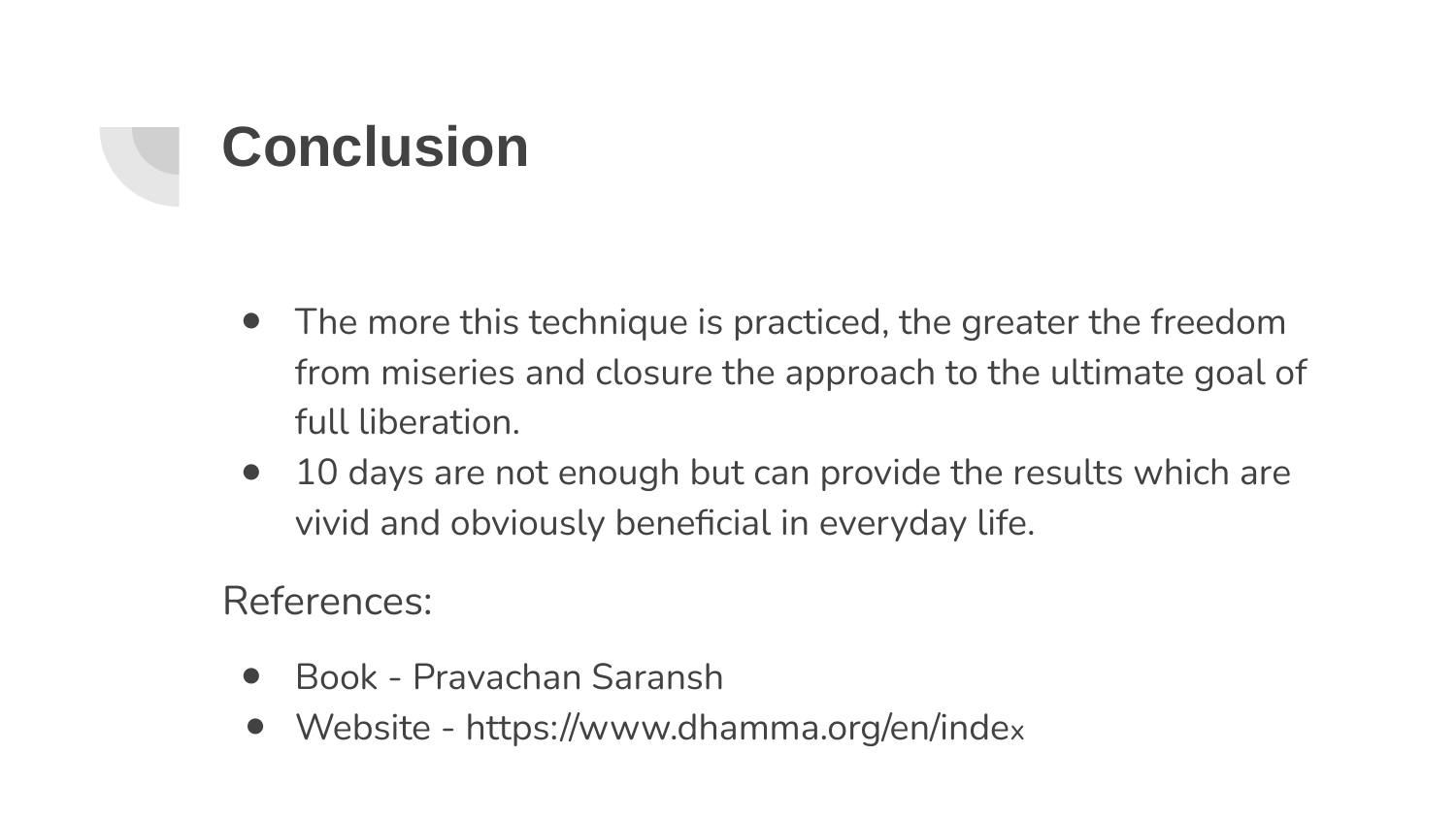

# Conclusion
The more this technique is practiced, the greater the freedom from miseries and closure the approach to the ultimate goal of full liberation.
10 days are not enough but can provide the results which are vivid and obviously beneficial in everyday life.
References:
Book - Pravachan Saransh
Website - https://www.dhamma.org/en/index